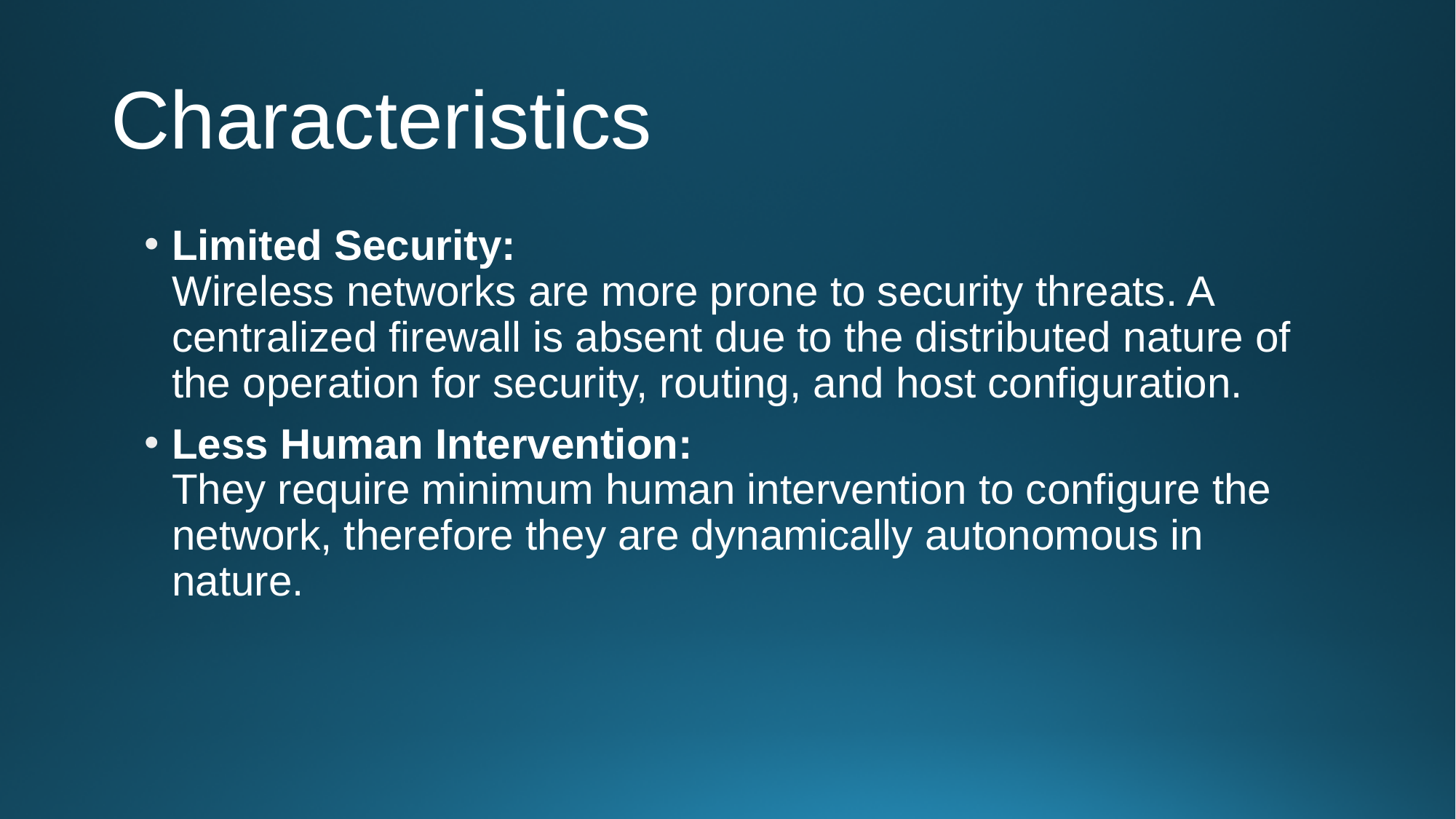

# Characteristics
Limited Security: 
Wireless networks are more prone to security threats. A centralized firewall is absent due to the distributed nature of the operation for security, routing, and host configuration.
Less Human Intervention: 
They require minimum human intervention to configure the network, therefore they are dynamically autonomous in nature.